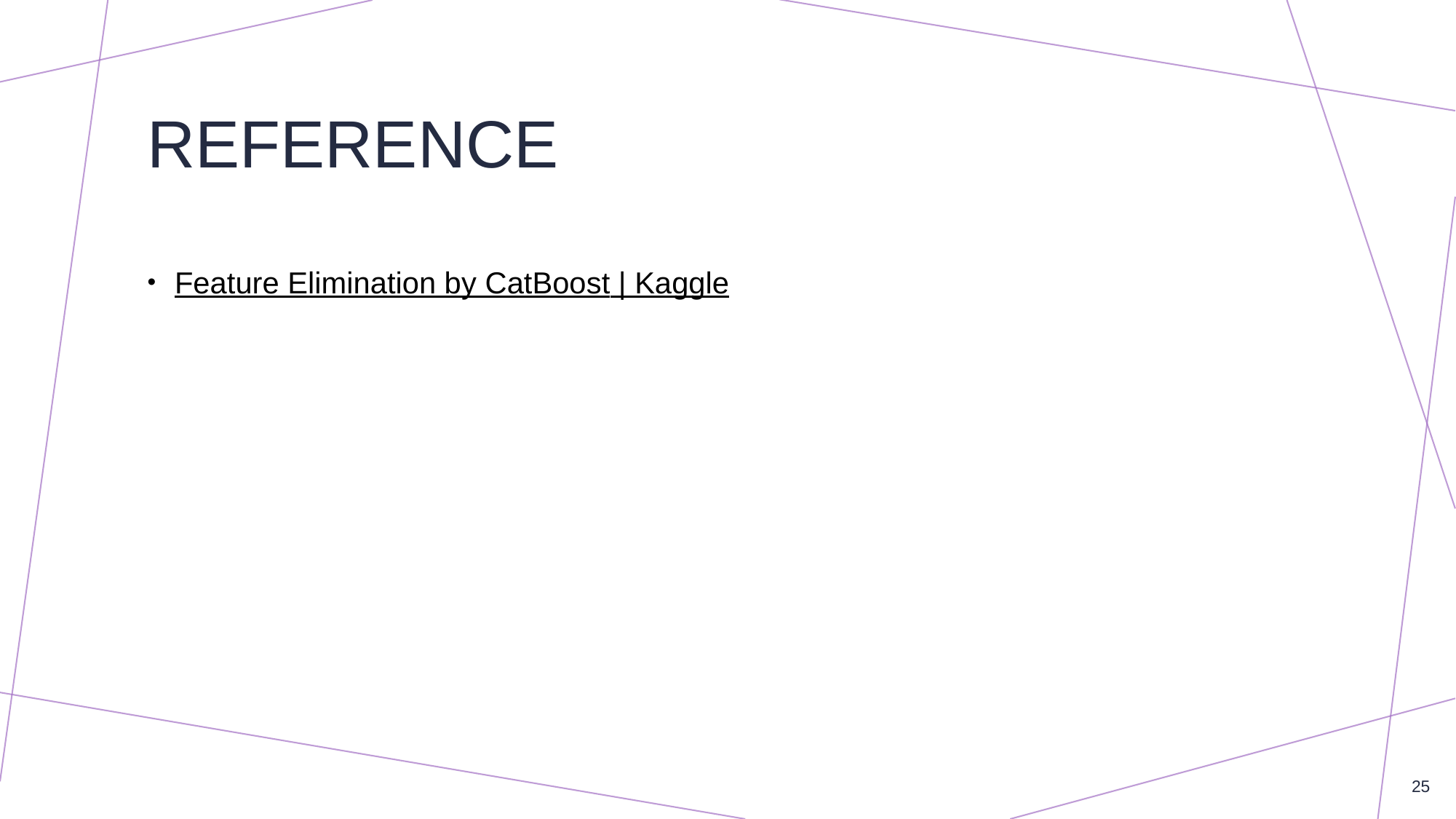

# reference
Feature Elimination by CatBoost | Kaggle

25